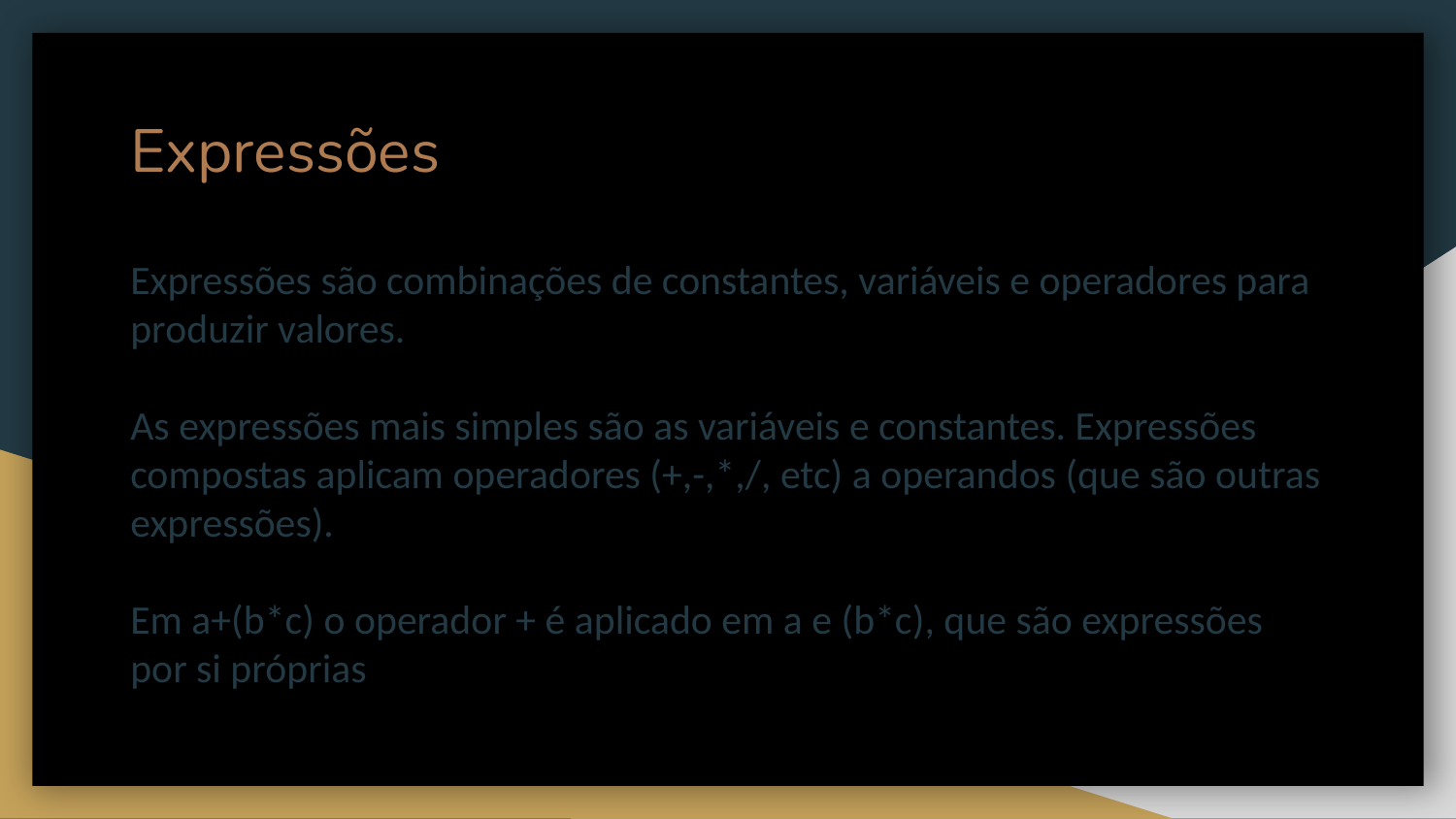

# Expressões
Expressões são combinações de constantes, variáveis e operadores para produzir valores.

As expressões mais simples são as variáveis e constantes. Expressões compostas aplicam operadores (+,-,*,/, etc) a operandos (que são outras expressões).

Em a+(b*c) o operador + é aplicado em a e (b*c), que são expressões por si próprias